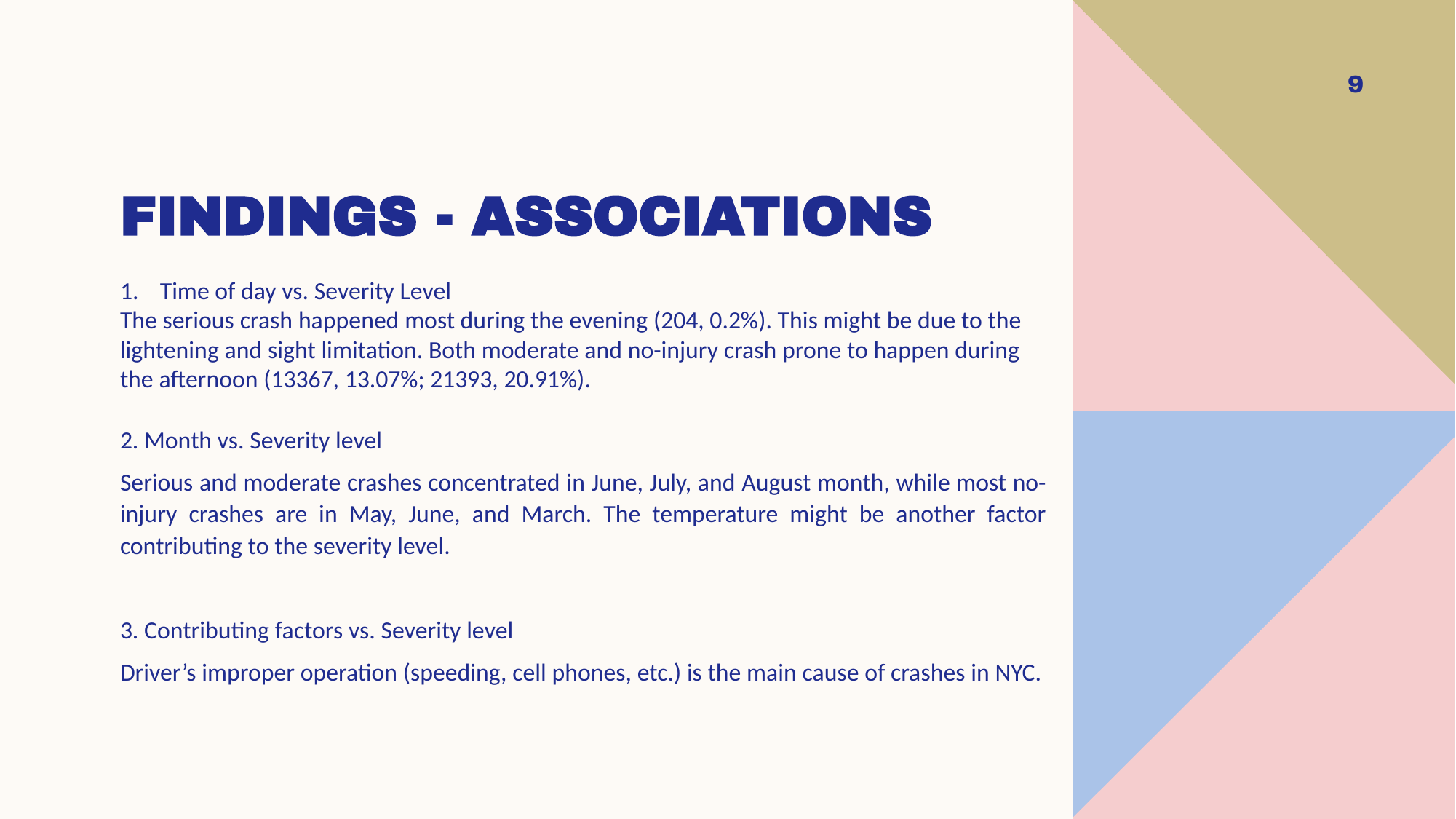

9
# Findings - associations
Time of day vs. Severity Level
The serious crash happened most during the evening (204, 0.2%). This might be due to the lightening and sight limitation. Both moderate and no-injury crash prone to happen during the afternoon (13367, 13.07%; 21393, 20.91%).

2. Month vs. Severity level
Serious and moderate crashes concentrated in June, July, and August month, while most no-injury crashes are in May, June, and March. The temperature might be another factor contributing to the severity level.

3. Contributing factors vs. Severity level
Driver’s improper operation (speeding, cell phones, etc.) is the main cause of crashes in NYC.